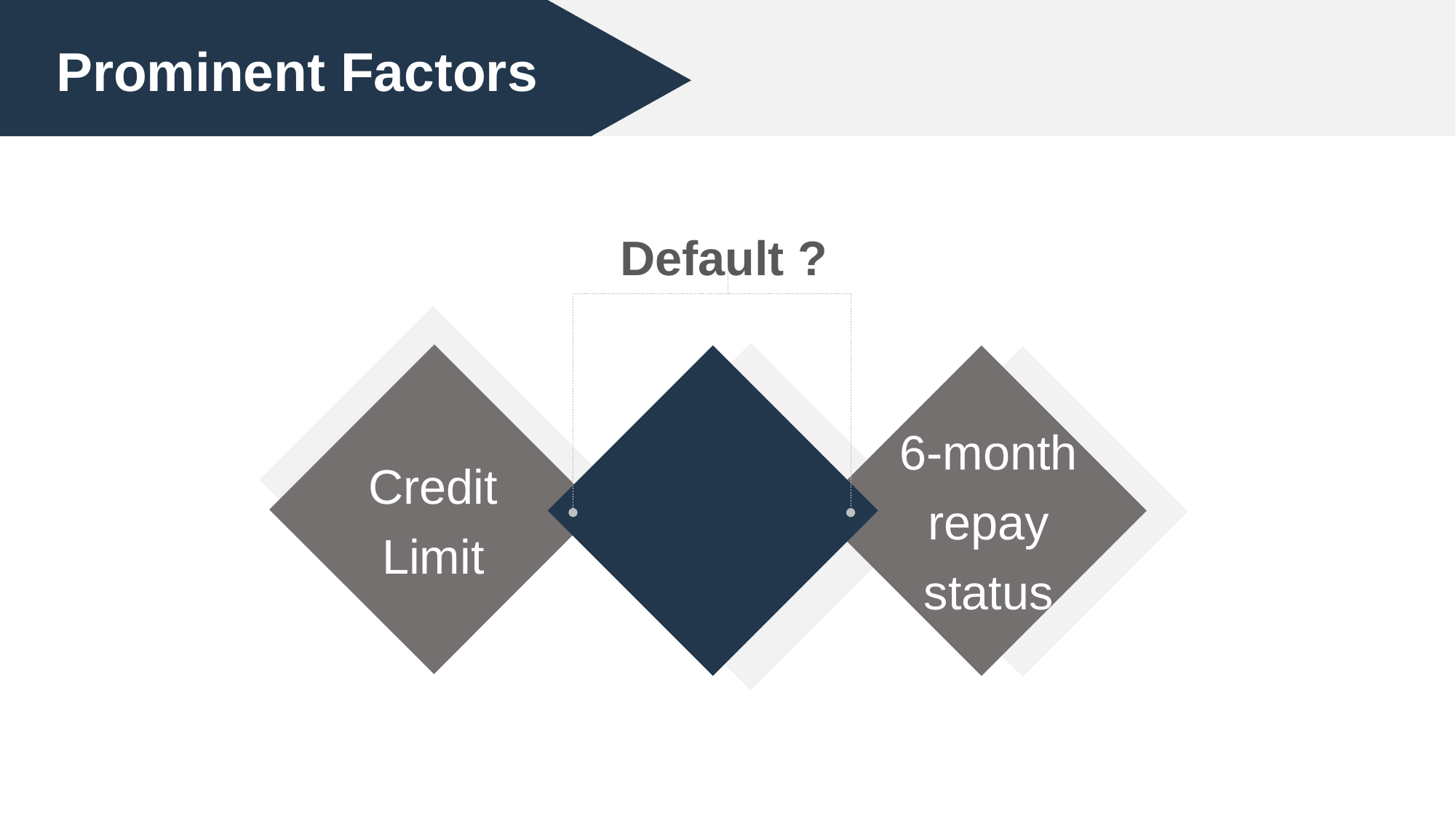

Prominent Factors
Default ?

6-month repay status
Credit Limit